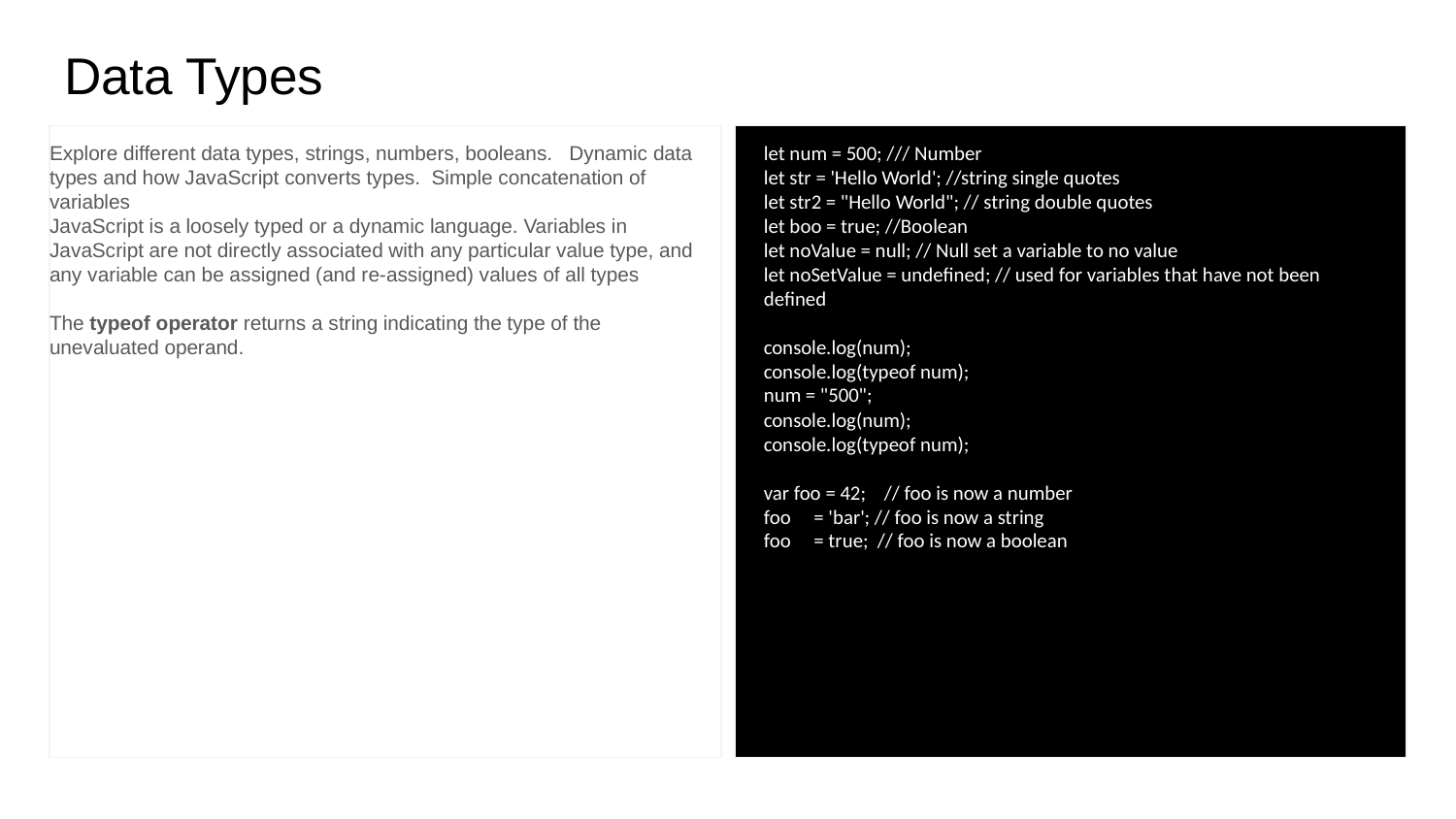

# Data Types
Explore different data types, strings, numbers, booleans.   Dynamic data types and how JavaScript converts types.  Simple concatenation of variables
JavaScript is a loosely typed or a dynamic language. Variables in JavaScript are not directly associated with any particular value type, and any variable can be assigned (and re-assigned) values of all types

The typeof operator returns a string indicating the type of the unevaluated operand.

let num = 500; /// Number
let str = 'Hello World'; //string single quotes
let str2 = "Hello World"; // string double quotes
let boo = true; //Boolean
let noValue = null; // Null set a variable to no value
let noSetValue = undefined; // used for variables that have not been defined

console.log(num);
console.log(typeof num);
num = "500";
console.log(num);
console.log(typeof num);

var foo = 42;    // foo is now a number
foo     = 'bar'; // foo is now a string
foo     = true;  // foo is now a boolean